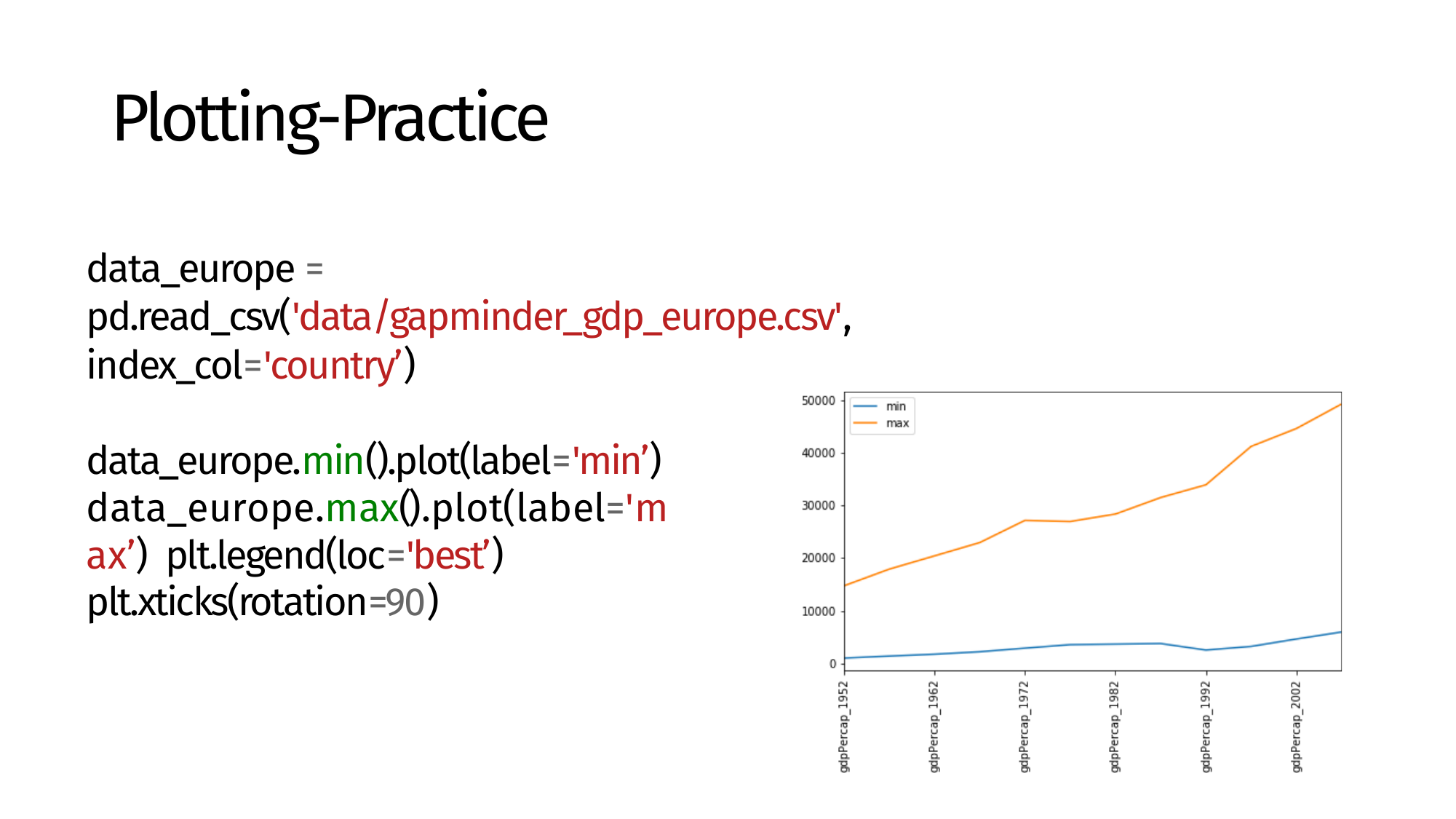

# Plotting-Practice
data_europe = pd.read_csv('data/gapminder_gdp_europe.csv',  index_col='country’)

data_europe.min().plot(label='min’)  data_europe.max().plot(label='max’)  plt.legend(loc='best’)  plt.xticks(rotation=90)